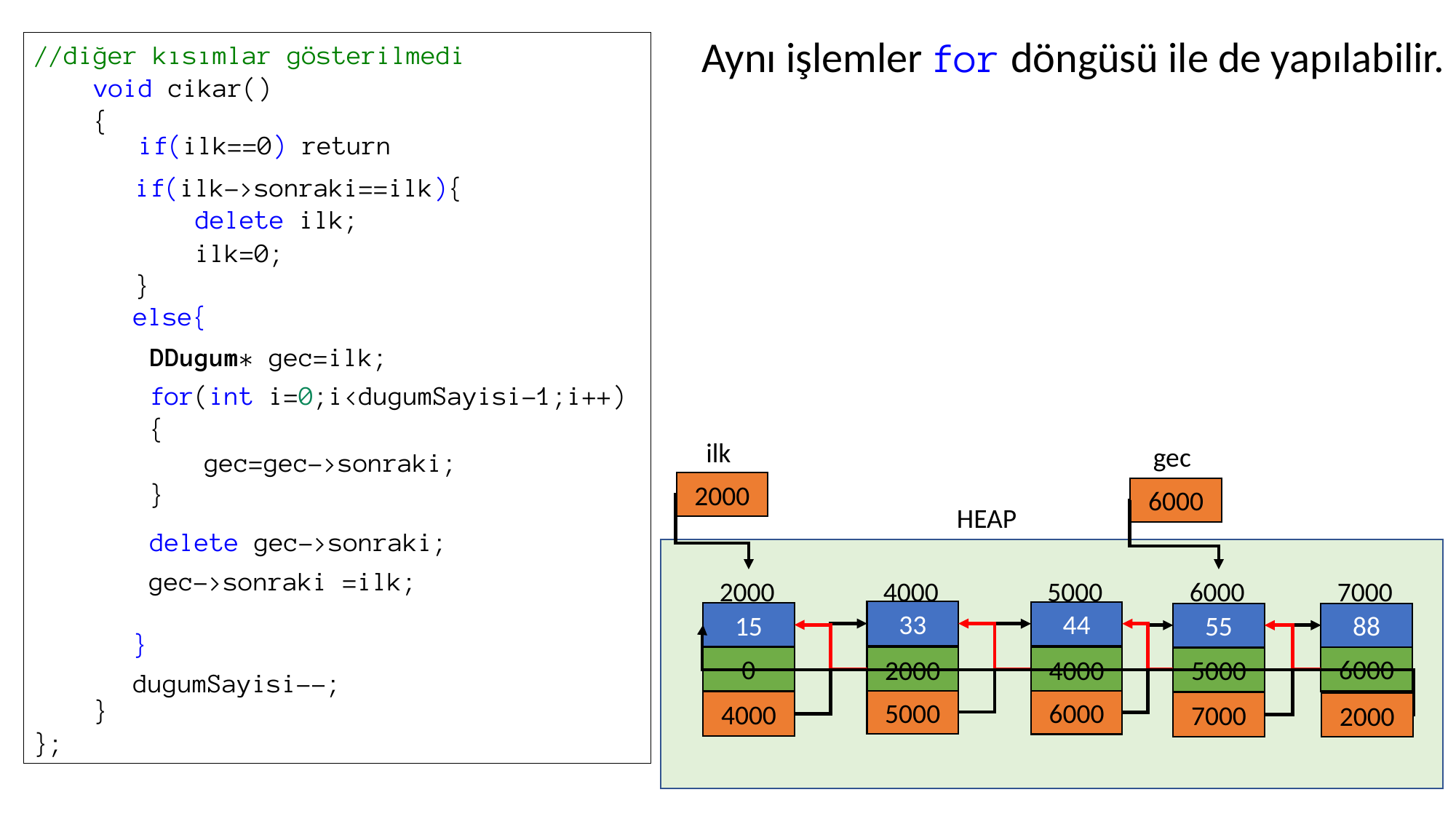

Aynı işlemler for döngüsü ile de yapılabilir.
//diğer kısımlar gösterilmedi
    void cikar()
    {

    }
};
if(ilk==0) return
if(ilk->sonraki==ilk){
    delete ilk;
    ilk=0;
}
else{

}
DDugum* gec=ilk;
for(int i=0;i<dugumSayisi-1;i++)
{
}
ilk
gec
gec=gec->sonraki;
2000
6000
HEAP
delete gec->sonraki;

gec->sonraki =ilk;
2000
4000
5000
6000
7000
33
44
15
55
88
0
0
0
6000
2000
4000
0
0
5000
0
dugumSayisi--;
0
5000
0
6000
0
4000
0
7000
2000